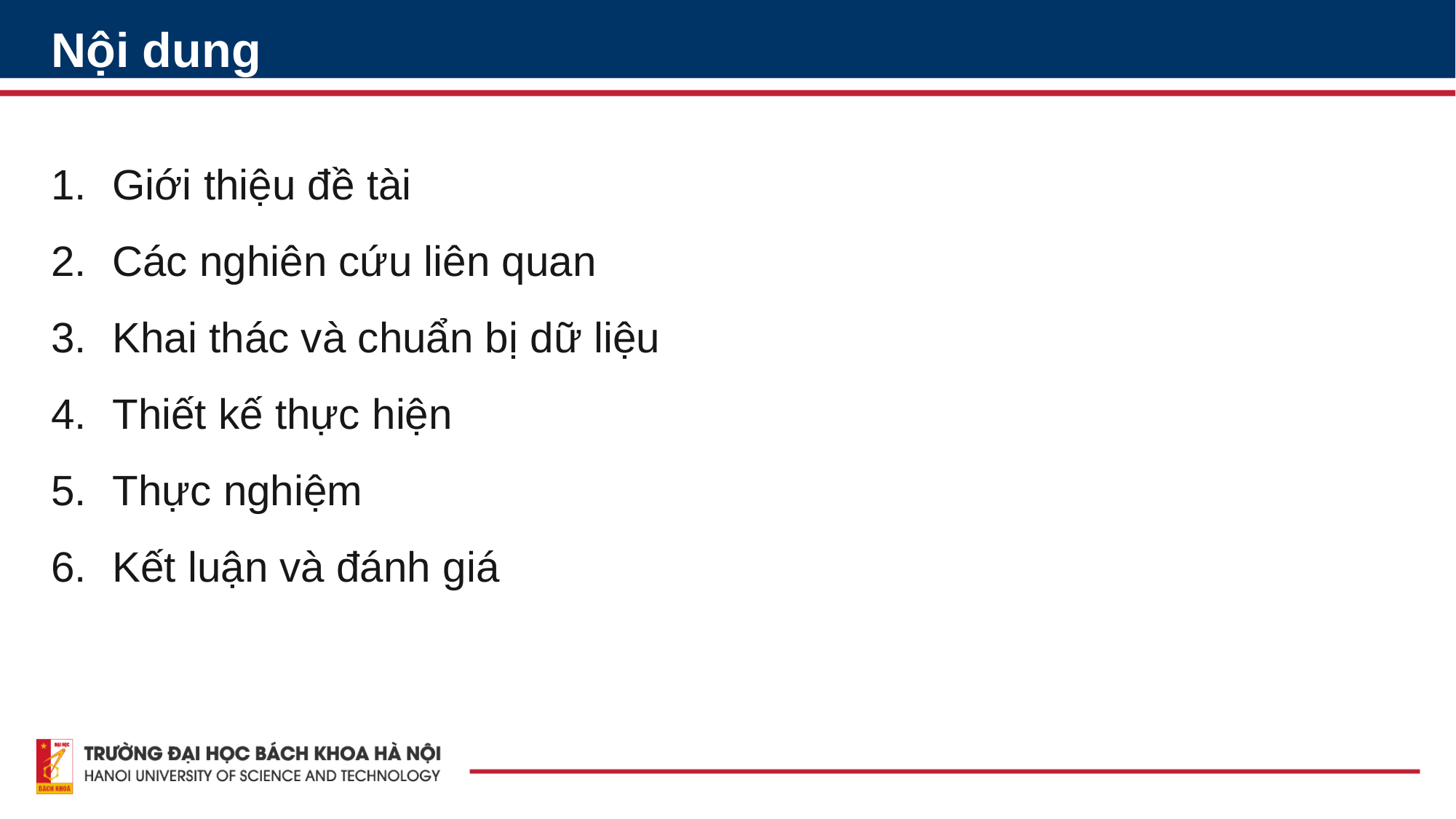

Nội dung
Giới thiệu đề tài
Các nghiên cứu liên quan
Khai thác và chuẩn bị dữ liệu
Thiết kế thực hiện
Thực nghiệm
Kết luận và đánh giá